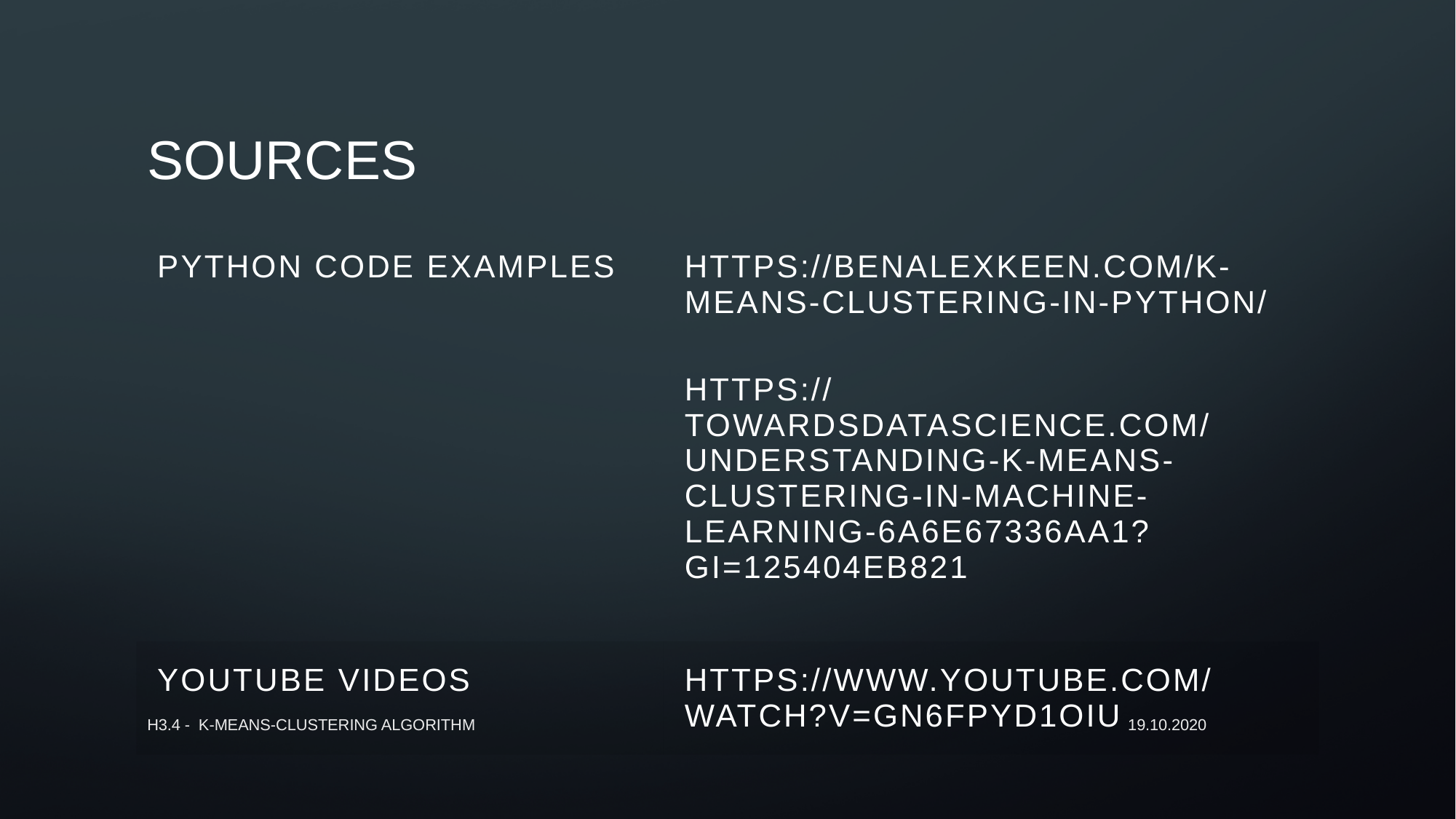

# Sources
| Python Code examples | https://benalexkeen.com/k-means-clustering-in-python/ |
| --- | --- |
|  | https://towardsdatascience.com/understanding-k-means-clustering-in-machine-learning-6a6e67336aa1?gi=125404eb821 |
| Youtube Videos | https://www.youtube.com/watch?v=Gn6fPYD1oIU |
H3.4 -  K-Means-Clustering Algorithm
19.10.2020